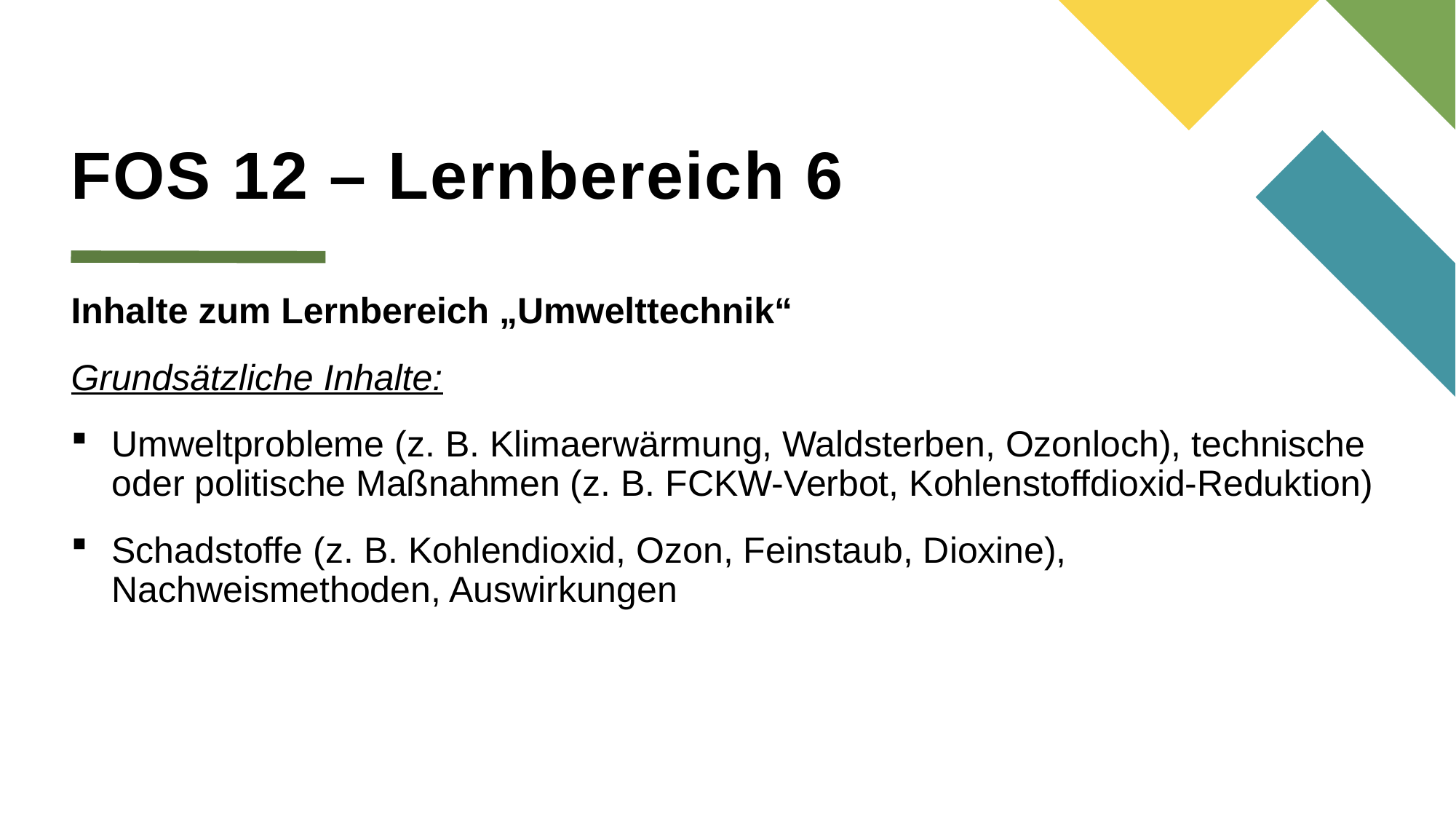

# FOS 12 – Lernbereich 6
Inhalte zum Lernbereich „Umwelttechnik“
Grundsätzliche Inhalte:
Umweltprobleme (z. B. Klimaerwärmung, Waldsterben, Ozonloch), technische oder politische Maßnahmen (z. B. FCKW-Verbot, Kohlenstoffdioxid-Reduktion)
Schadstoffe (z. B. Kohlendioxid, Ozon, Feinstaub, Dioxine), Nachweismethoden, Auswirkungen